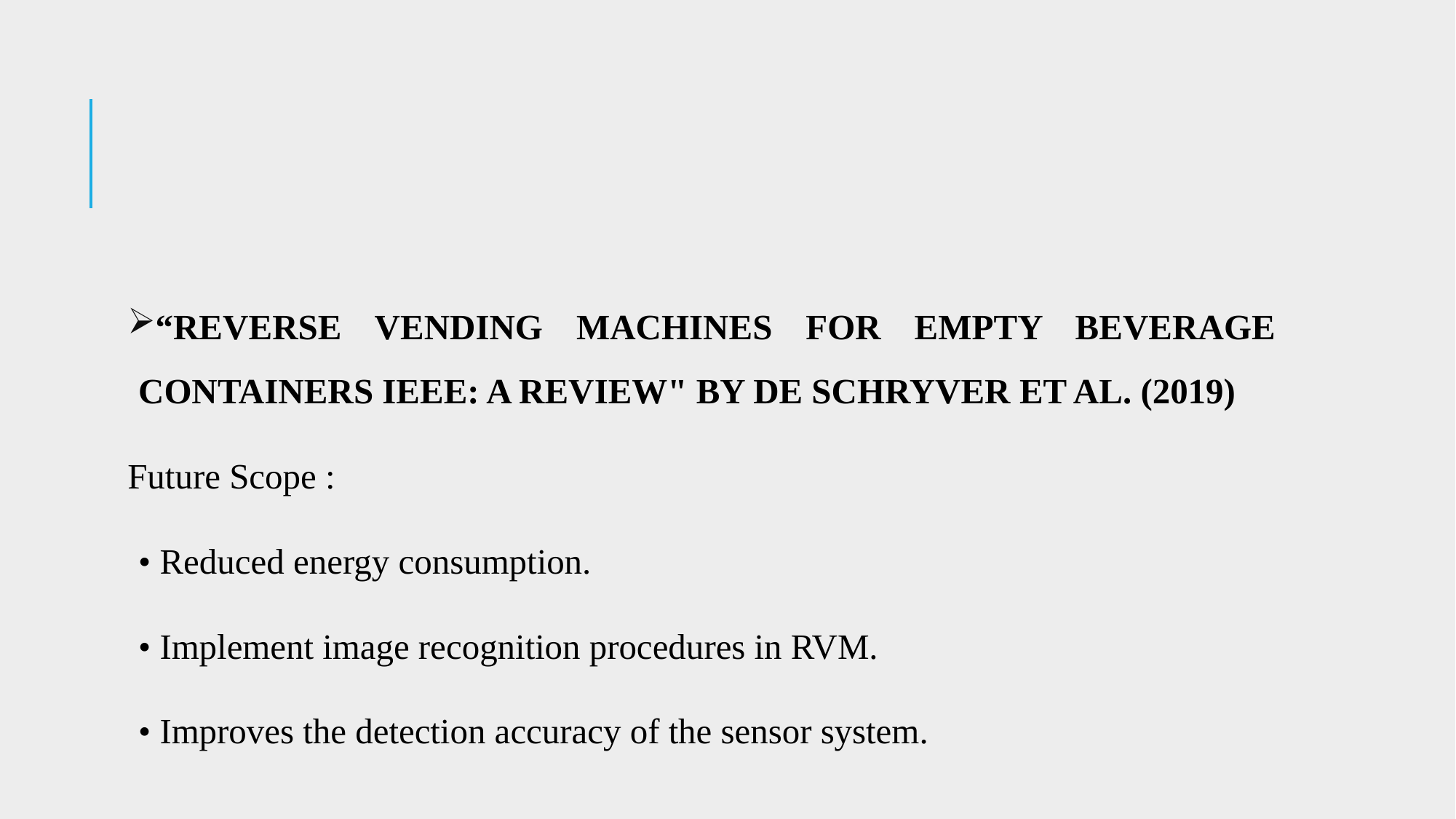

#
“REVERSE VENDING MACHINES FOR EMPTY BEVERAGE CONTAINERS IEEE: A REVIEW" BY DE SCHRYVER ET AL. (2019)
Future Scope :
• Reduced energy consumption.
• Implement image recognition procedures in RVM.
• Improves the detection accuracy of the sensor system.